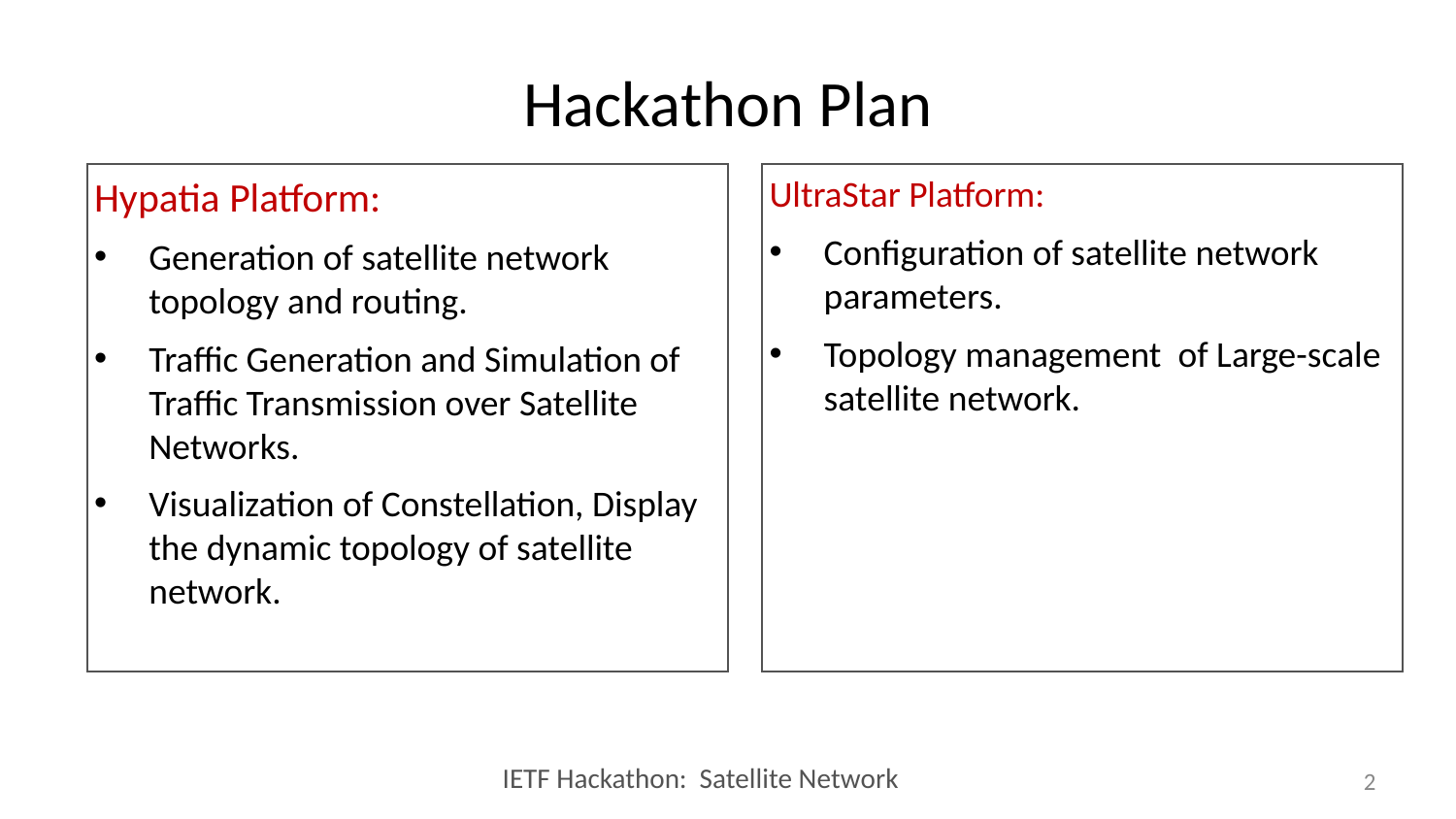

# Hackathon Plan
UltraStar Platform:
Configuration of satellite network parameters.
Topology management  of Large-scale satellite network.
Hypatia Platform:
Generation of satellite network topology and routing.
Traffic Generation and Simulation of Traffic Transmission over Satellite Networks.
Visualization of Constellation, Display the dynamic topology of satellite network.
2